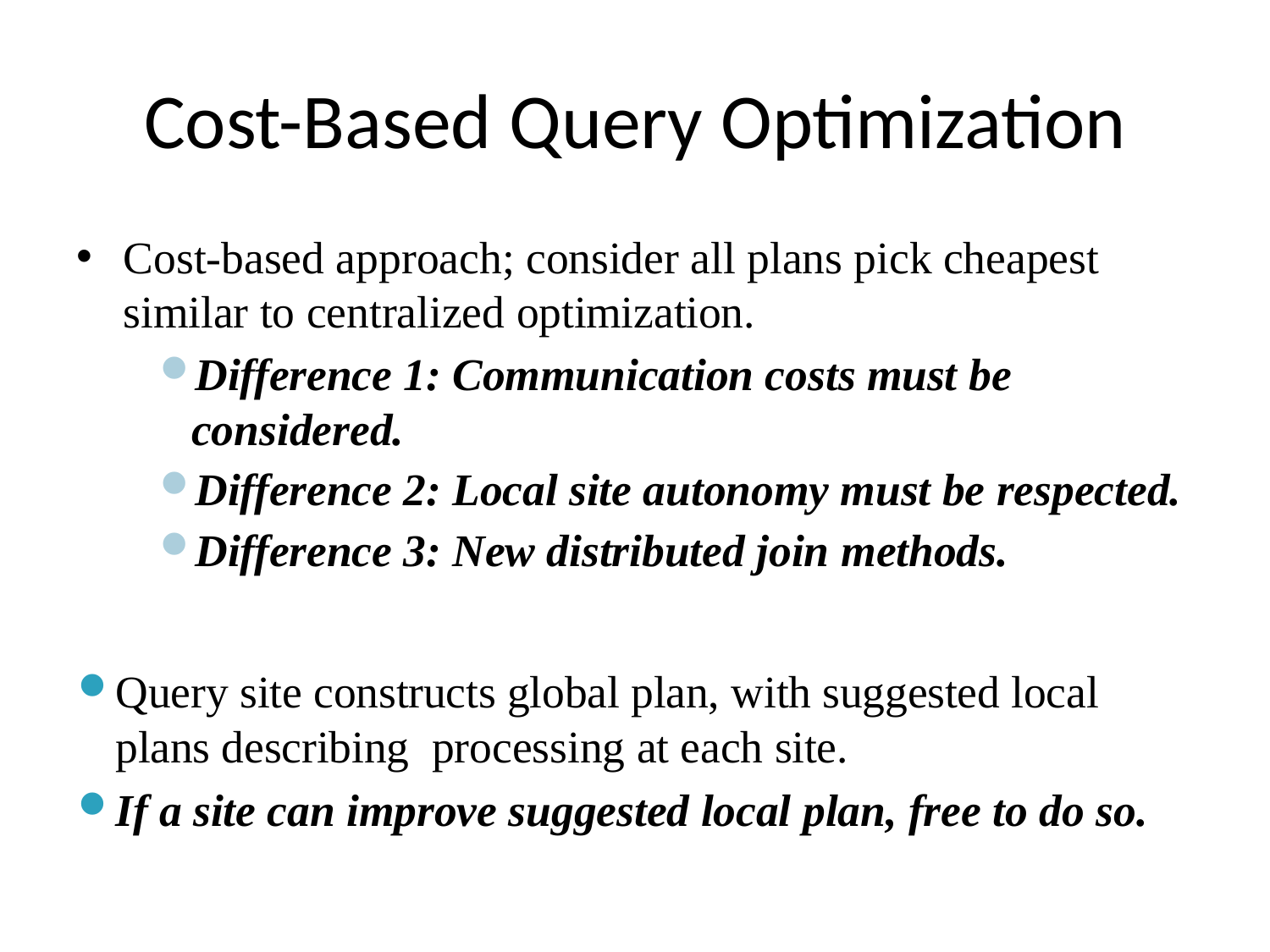

# Cost-Based Query Optimization
Cost-based approach; consider all plans pick cheapest similar to centralized optimization.
Difference 1: Communication costs must be considered.
Difference 2: Local site autonomy must be respected.
Difference 3: New distributed join methods.

Query site constructs global plan, with suggested local plans describing  processing at each site.
If a site can improve suggested local plan, free to do so.